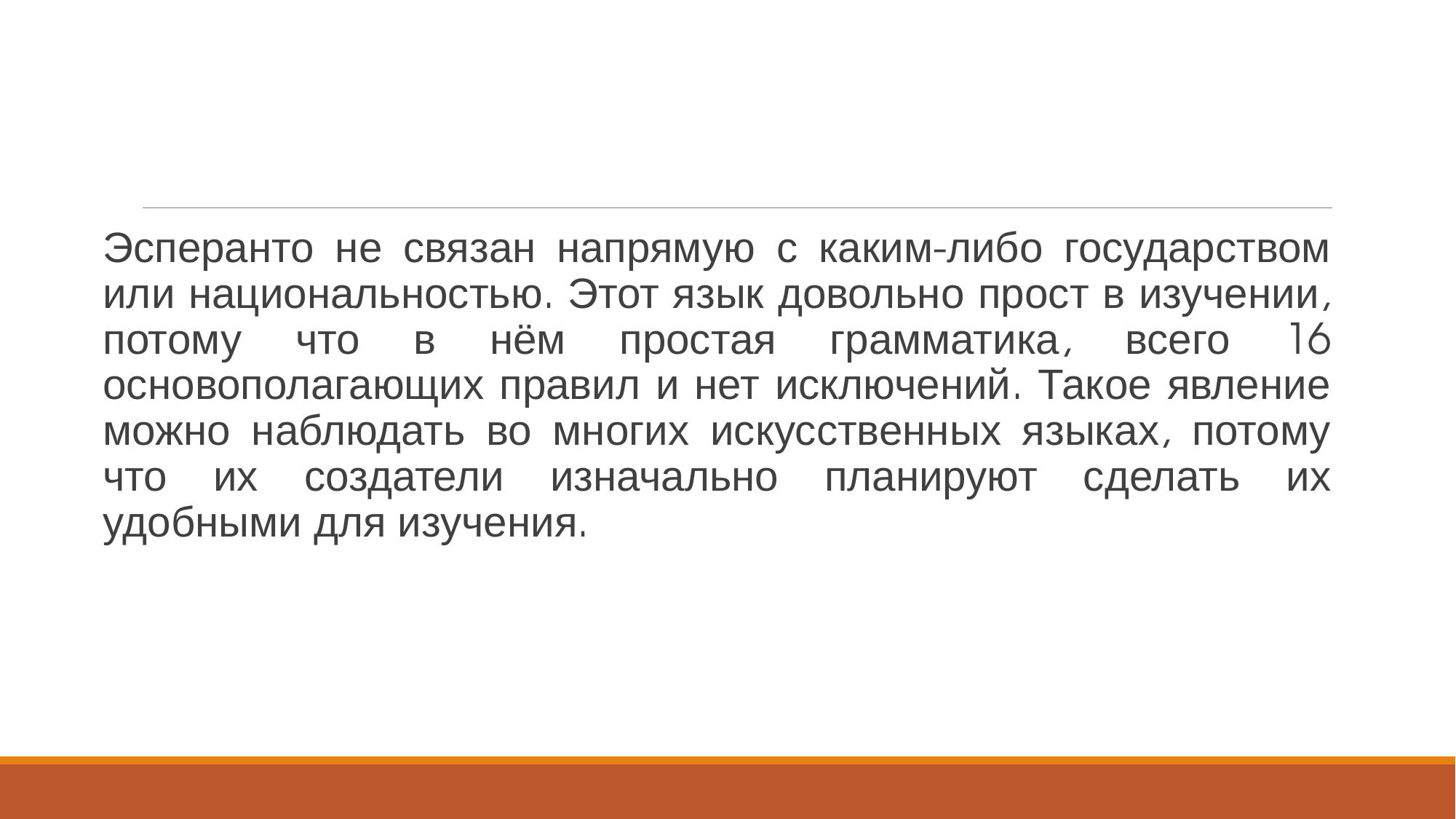

#
Эсперанто не связан напрямую с каким-либо государством или национальностью. Этот язык довольно прост в изучении, потому что в нём простая грамматика, всего 16 основополагающих правил и нет исключений. Такое явление можно наблюдать во многих искусственных языках, потому что их создатели изначально планируют сделать их удобными для изучения.